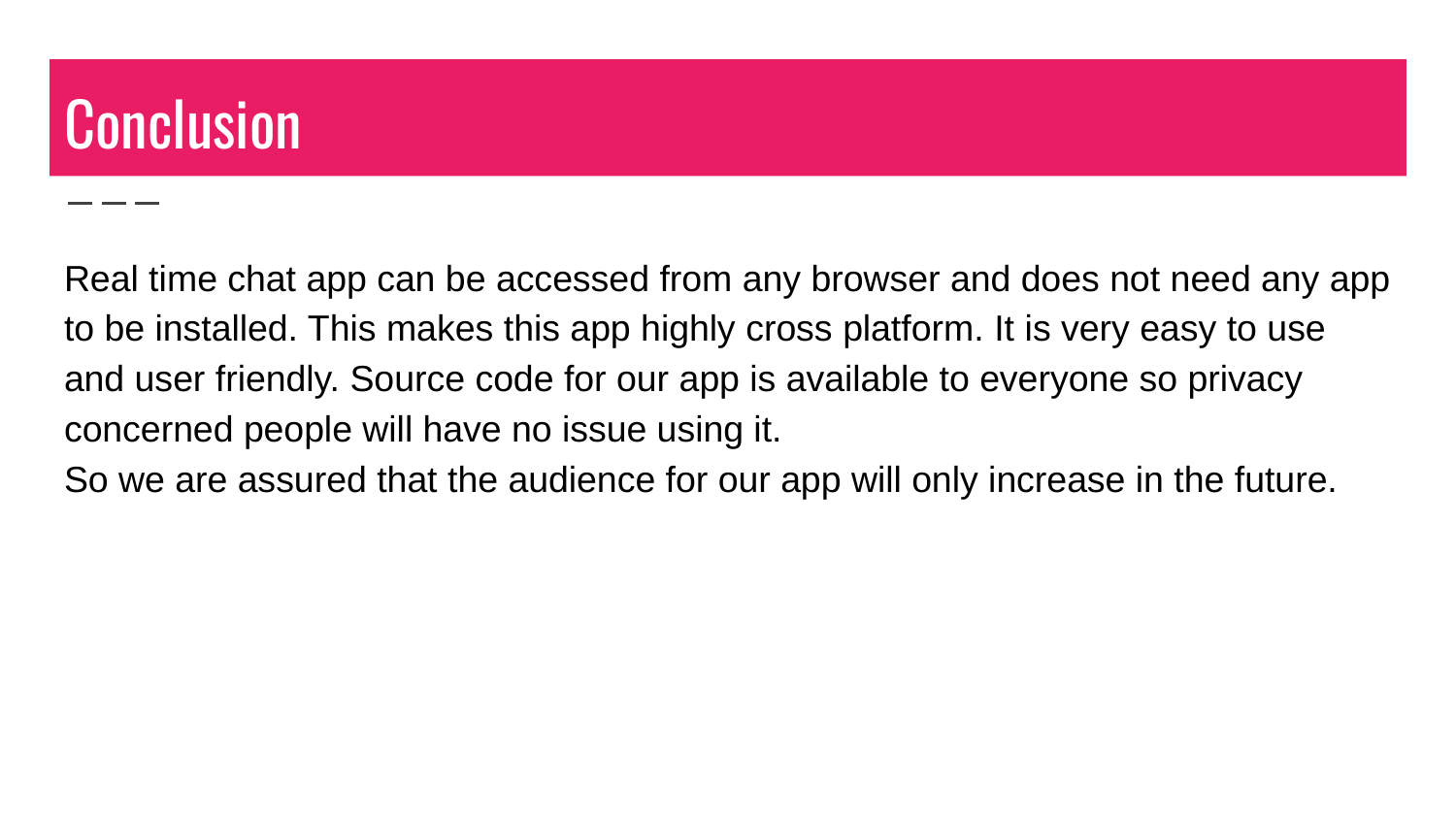

# Conclusion
Real time chat app can be accessed from any browser and does not need any app to be installed. This makes this app highly cross platform. It is very easy to use and user friendly. Source code for our app is available to everyone so privacy concerned people will have no issue using it.
So we are assured that the audience for our app will only increase in the future.